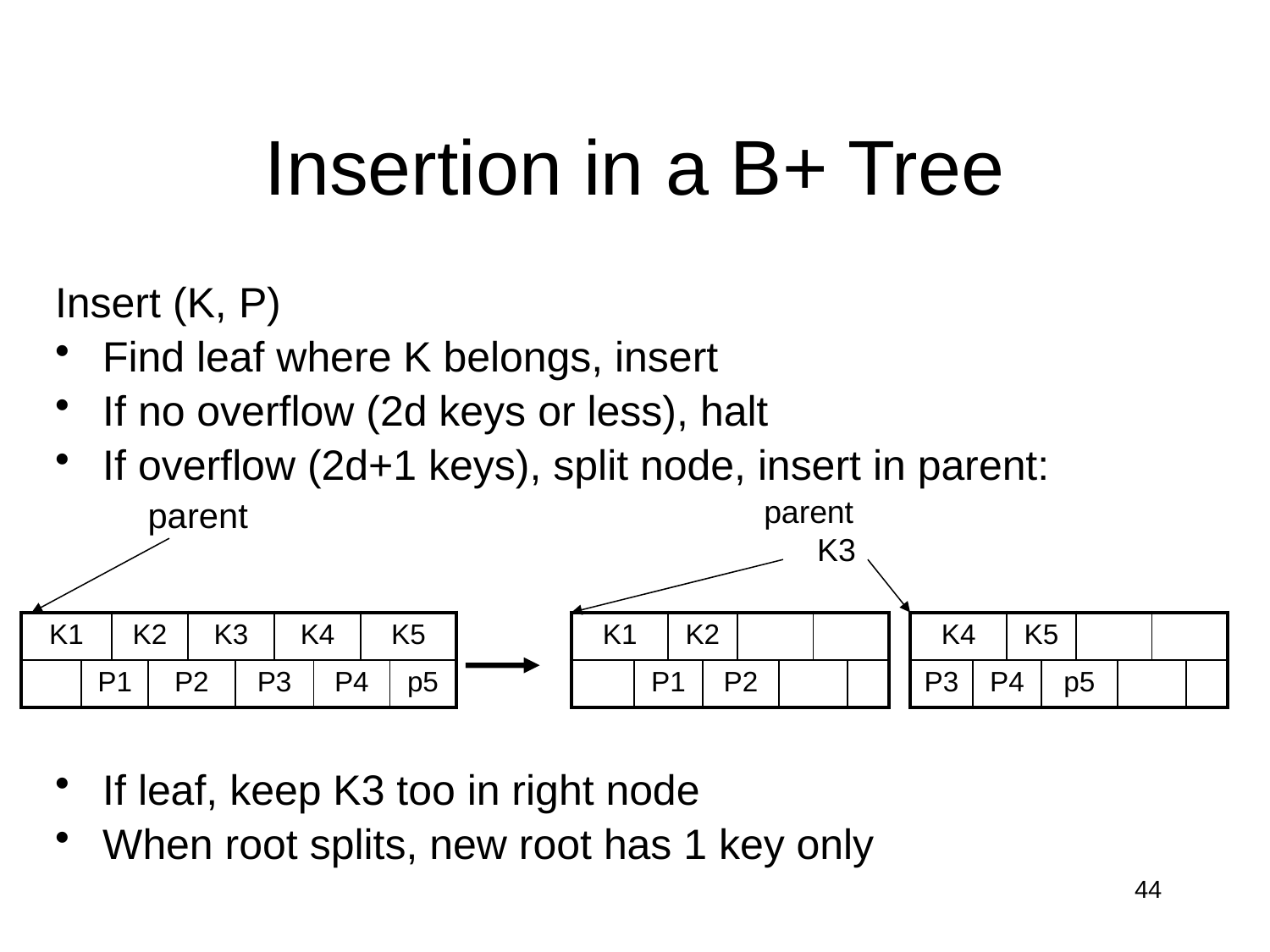

# Insertion in a B+ Tree
Insert (K, P)
Find leaf where K belongs, insert
If no overflow (2d keys or less), halt
If overflow (2d+1 keys), split node, insert in parent:

If leaf, keep K3 too in right node
When root splits, new root has 1 key only
parent
      K3
parent

| K1 |  | K2 |  | K3 |  | K4 |  | K5 |  |
| --- | --- | --- | --- | --- | --- | --- | --- | --- | --- |
|  | P1 |  | P2 |  | P3 |  | P4 |  | p5 |
| K1 |  | K2 |  |  |  |  |  |
| --- | --- | --- | --- | --- | --- | --- | --- |
|  | P1 |  | P2 |  |  |  |  |
| K4 |  | K5 |  |  |  |  |  |
| --- | --- | --- | --- | --- | --- | --- | --- |
| P3 | P4 |  | p5 |  |  |  |  |

44